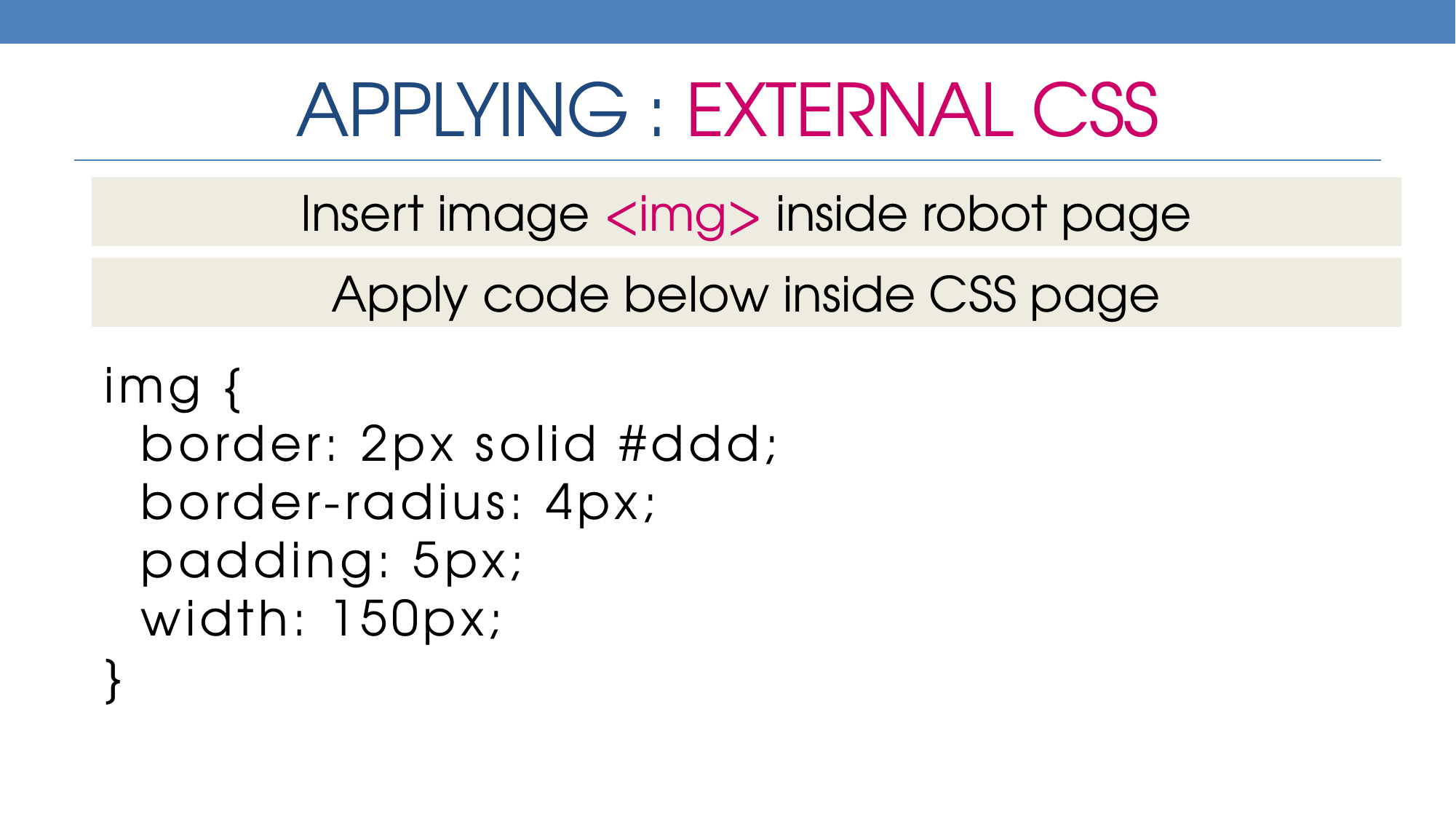

# APPLYING : EXTERNAL CSS
Insert image <img> inside robot page
Apply code below inside CSS page
img {
  border: 2px solid #ddd;
  border-radius: 4px;
  padding: 5px;
  width: 150px;
}